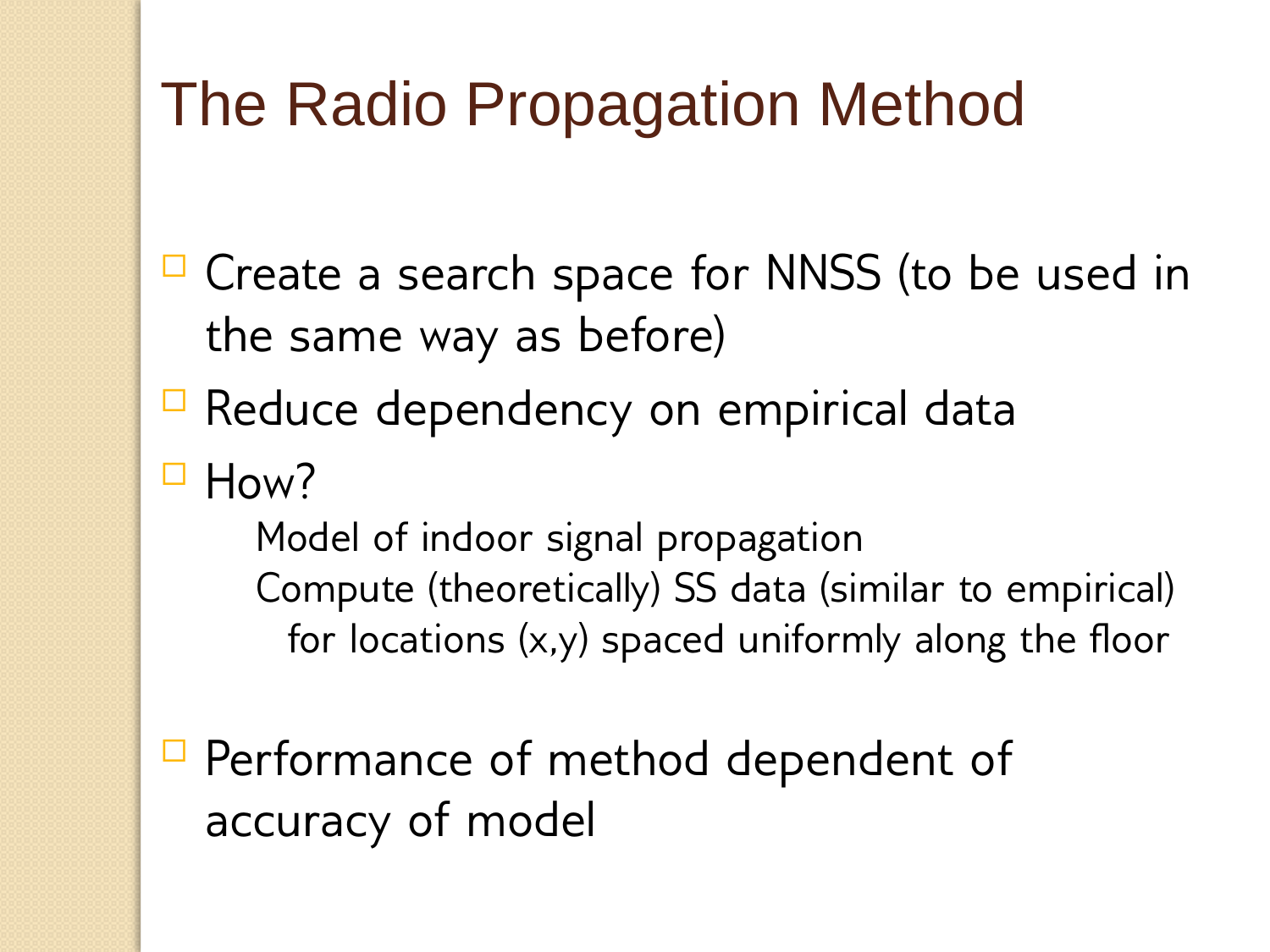

The Radio Propagation Method
Create a search space for NNSS (to be used in the same way as before)
Reduce dependency on empirical data
How?
Model of indoor signal propagation
Compute (theoretically) SS data (similar to empirical) for locations (x,y) spaced uniformly along the floor

Performance of method dependent of accuracy of model